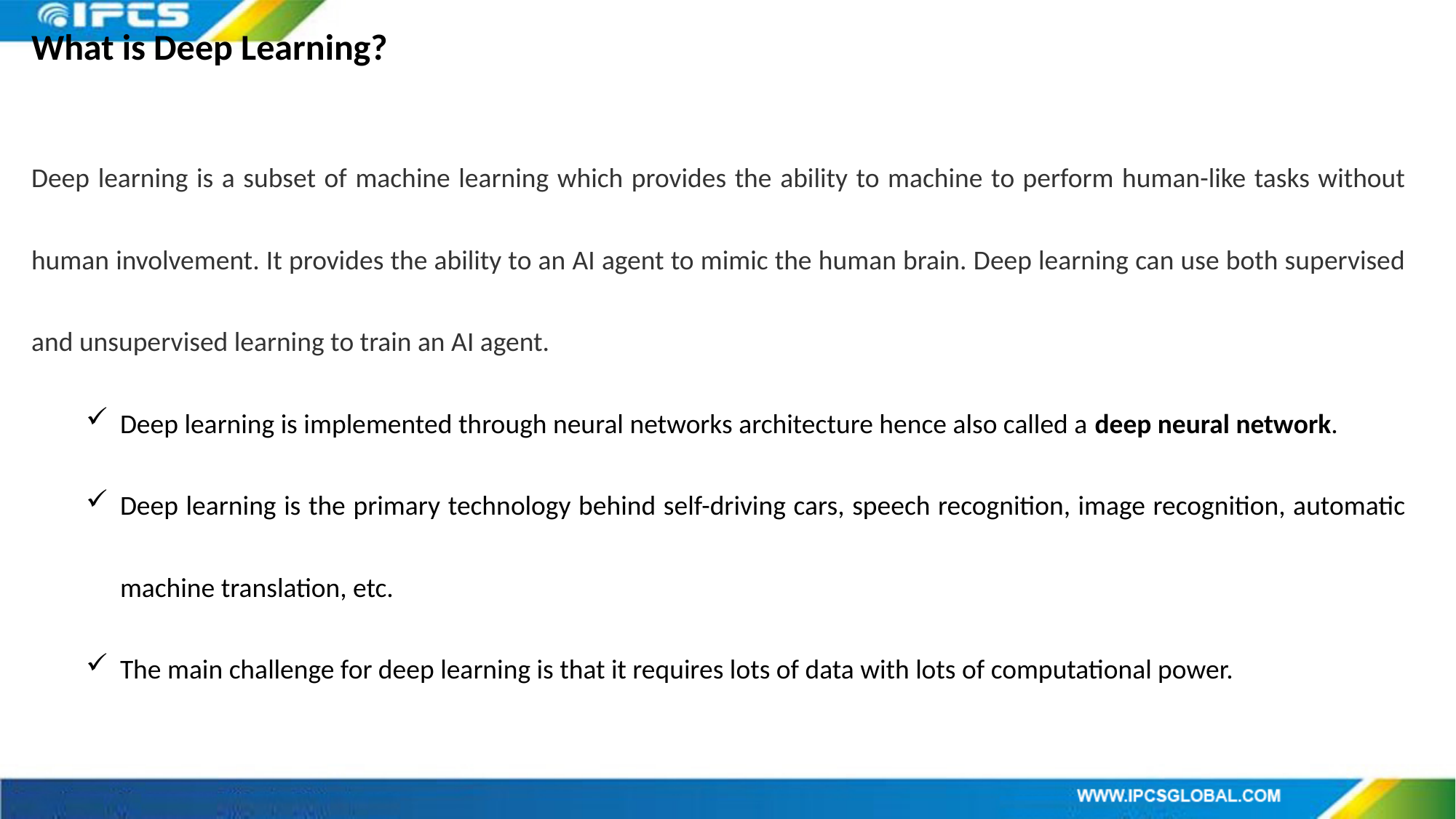

What is Deep Learning?

Deep learning is a subset of machine learning which provides the ability to machine to perform human-like tasks without human involvement. It provides the ability to an AI agent to mimic the human brain. Deep learning can use both supervised and unsupervised learning to train an AI agent.
Deep learning is implemented through neural networks architecture hence also called a deep neural network.
Deep learning is the primary technology behind self-driving cars, speech recognition, image recognition, automatic machine translation, etc.
The main challenge for deep learning is that it requires lots of data with lots of computational power.